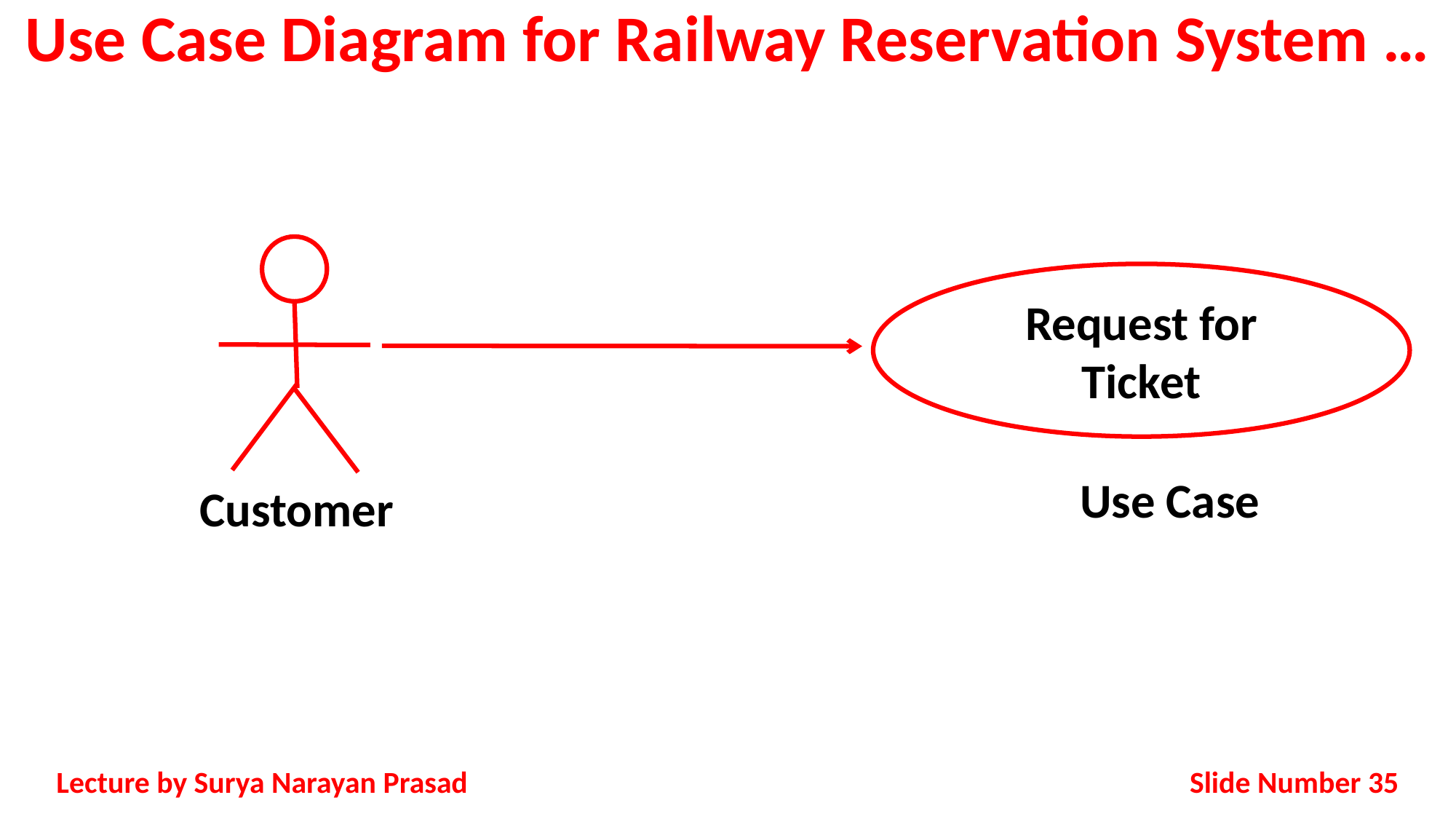

# Use Case Diagram for Railway Reservation System …

Customer
Request for Ticket
Use Case
Slide Number 35
Lecture by Surya Narayan Prasad